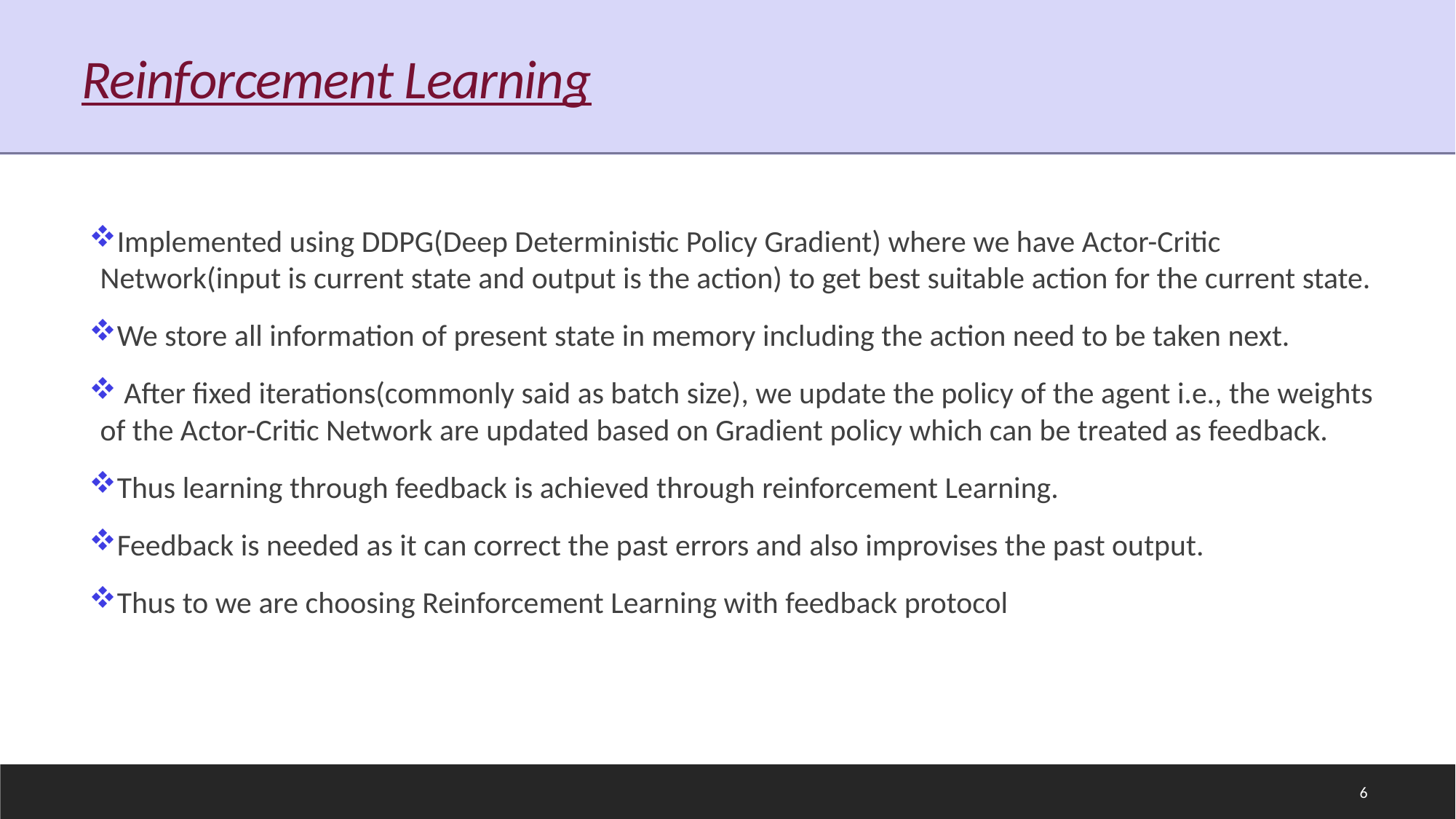

# Reinforcement Learning
Implemented using DDPG(Deep Deterministic Policy Gradient) where we have Actor-Critic Network(input is current state and output is the action) to get best suitable action for the current state.
We store all information of present state in memory including the action need to be taken next.
 After fixed iterations(commonly said as batch size), we update the policy of the agent i.e., the weights of the Actor-Critic Network are updated based on Gradient policy which can be treated as feedback.
Thus learning through feedback is achieved through reinforcement Learning.
Feedback is needed as it can correct the past errors and also improvises the past output.
Thus to we are choosing Reinforcement Learning with feedback protocol
6